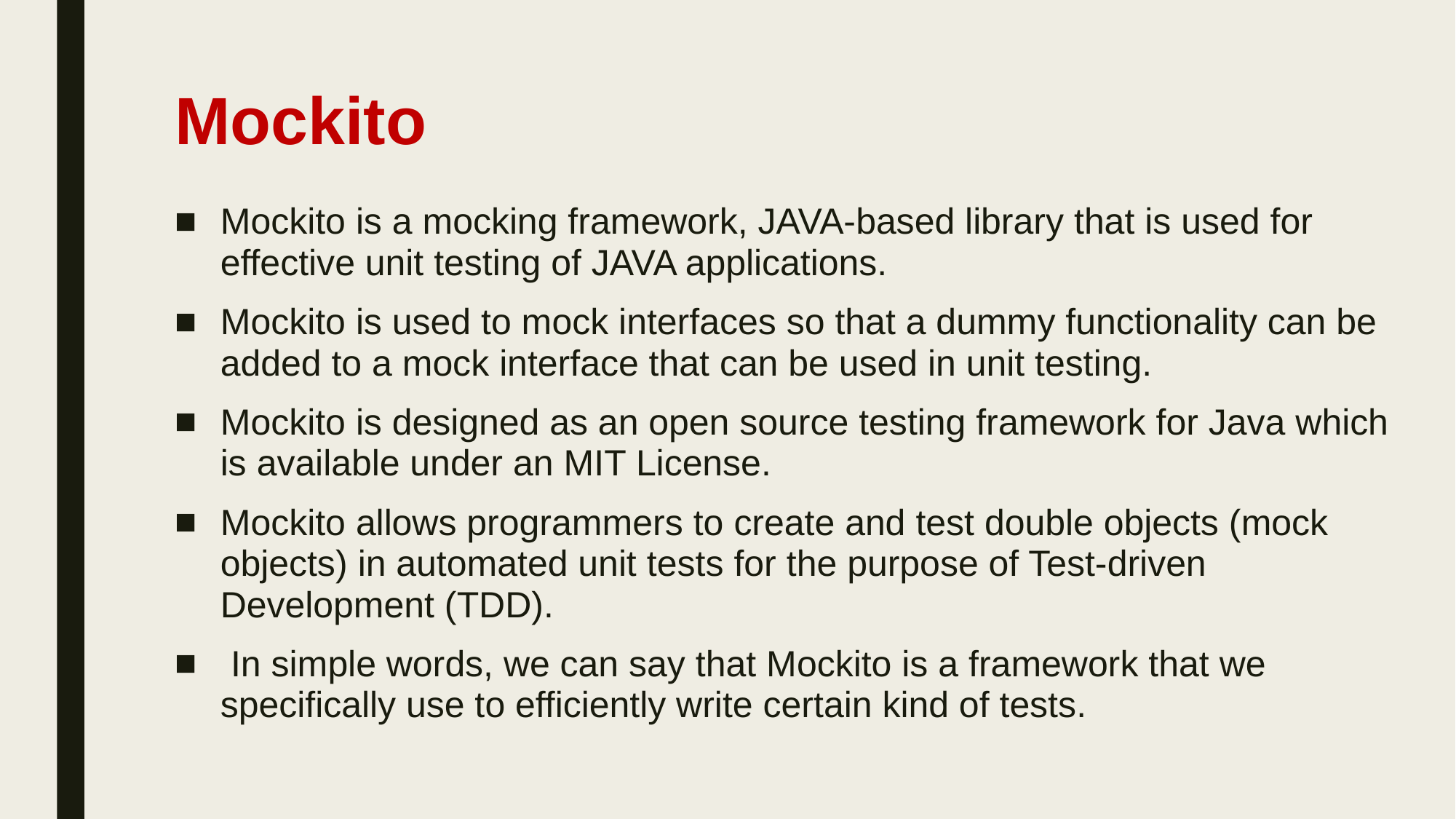

# Mockito
Mockito is a mocking framework, JAVA-based library that is used for effective unit testing of JAVA applications.
Mockito is used to mock interfaces so that a dummy functionality can be added to a mock interface that can be used in unit testing.
Mockito is designed as an open source testing framework for Java which is available under an MIT License.
Mockito allows programmers to create and test double objects (mock objects) in automated unit tests for the purpose of Test-driven Development (TDD).
 In simple words, we can say that Mockito is a framework that we specifically use to efficiently write certain kind of tests.